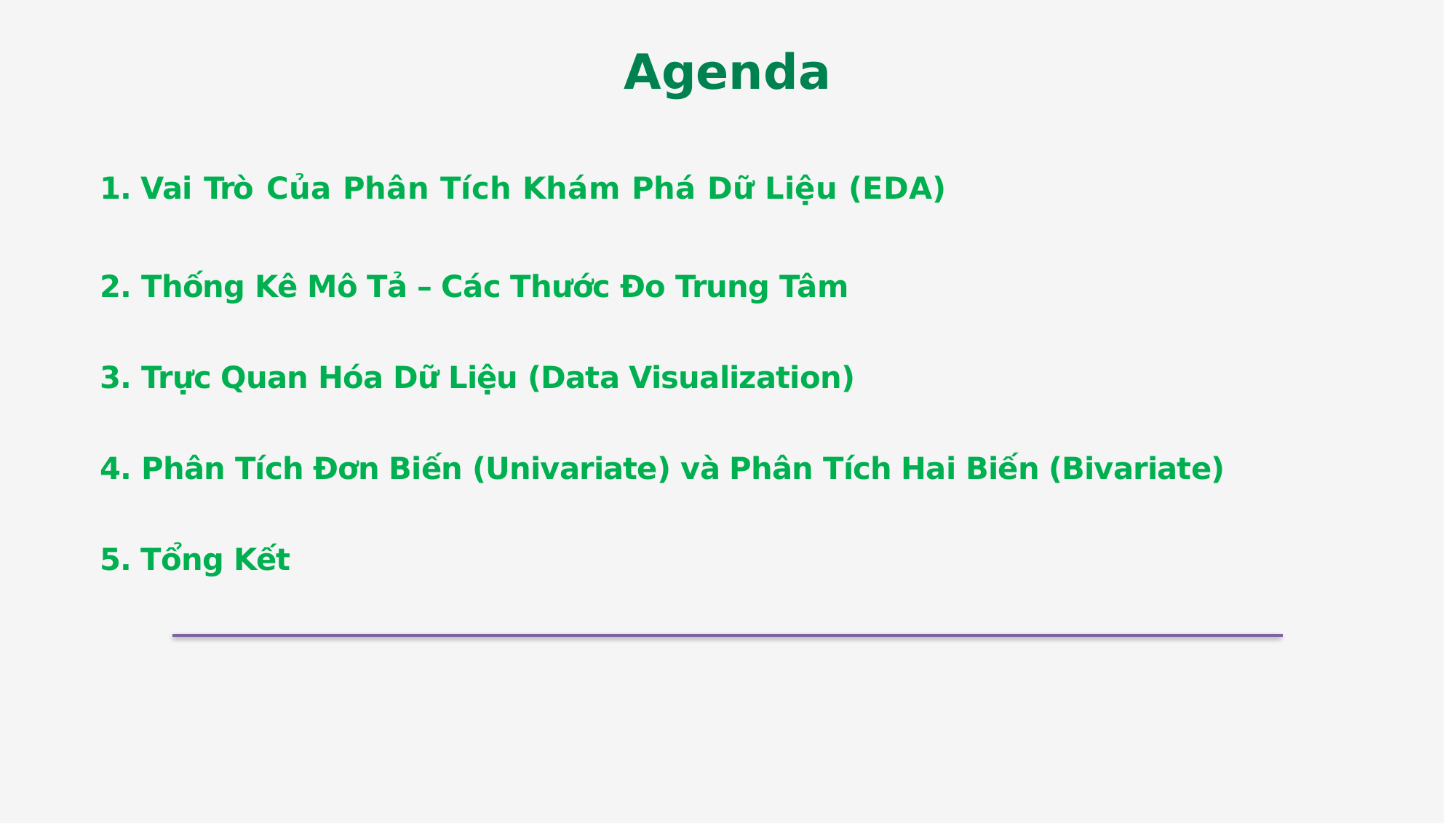

# Agenda
1. Vai Trò Của Phân Tích Khám Phá Dữ Liệu (EDA)
2. Thống Kê Mô Tả – Các Thước Đo Trung Tâm
3. Trực Quan Hóa Dữ Liệu (Data Visualization)
4. Phân Tích Đơn Biến (Univariate) và Phân Tích Hai Biến (Bivariate)
5. Tổng Kết